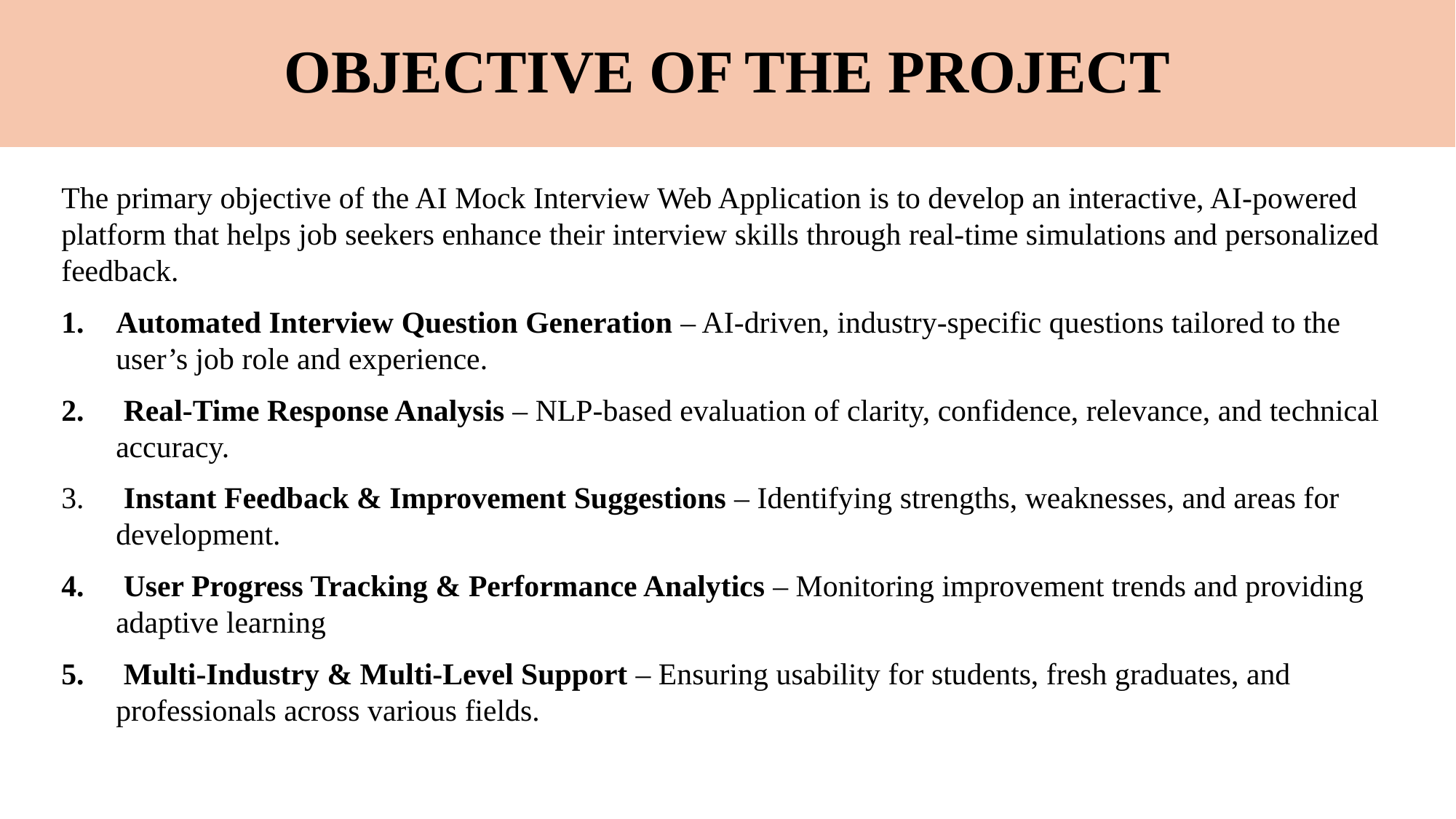

# OBJECTIVE OF THE PROJECT
The primary objective of the AI Mock Interview Web Application is to develop an interactive, AI-powered platform that helps job seekers enhance their interview skills through real-time simulations and personalized feedback.
Automated Interview Question Generation – AI-driven, industry-specific questions tailored to the user’s job role and experience.
 Real-Time Response Analysis – NLP-based evaluation of clarity, confidence, relevance, and technical accuracy.
 Instant Feedback & Improvement Suggestions – Identifying strengths, weaknesses, and areas for development.
 User Progress Tracking & Performance Analytics – Monitoring improvement trends and providing adaptive learning
 Multi-Industry & Multi-Level Support – Ensuring usability for students, fresh graduates, and professionals across various fields.